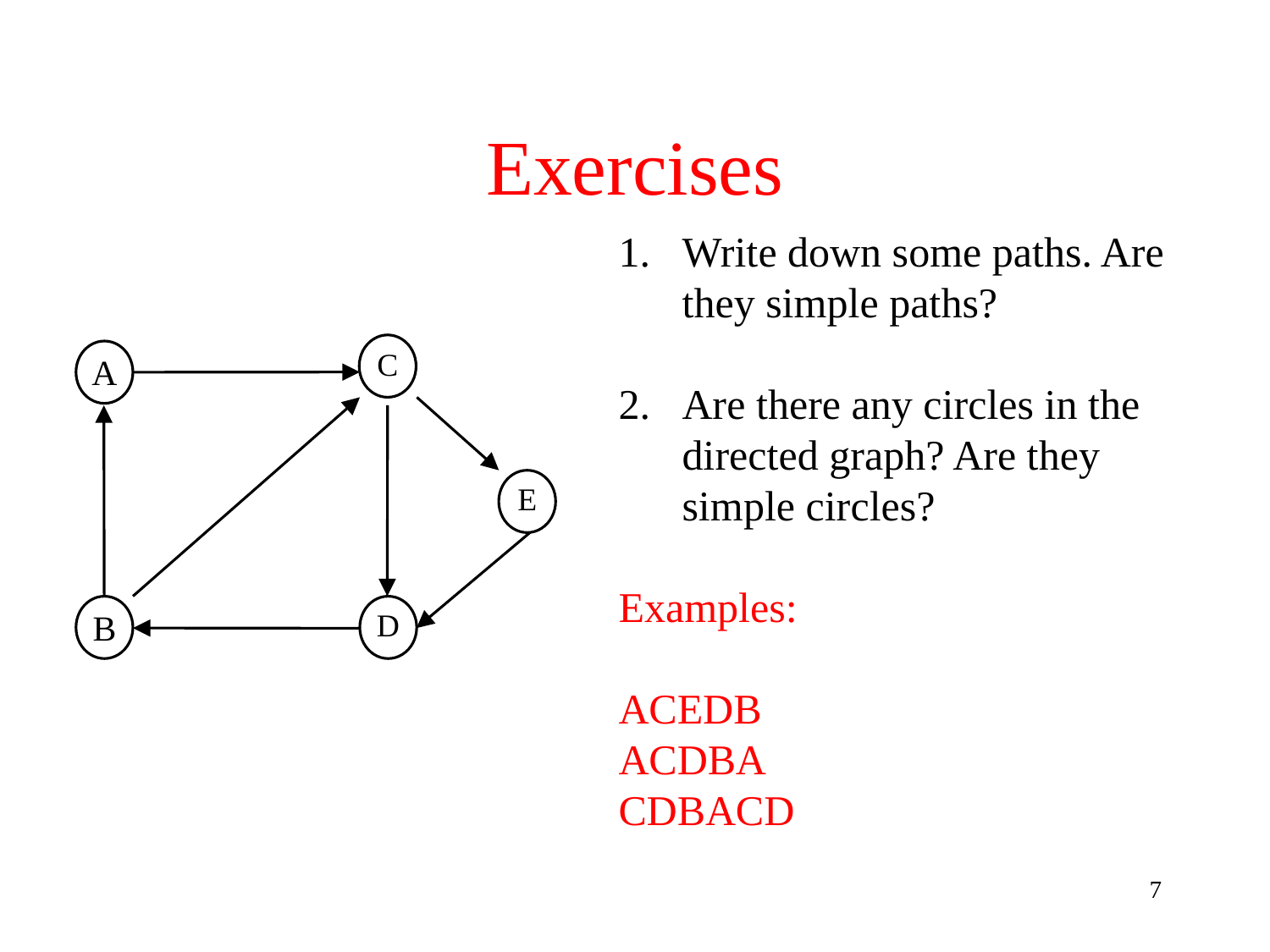

# Exercises
Write down some paths. Are they simple paths?

Are there any circles in the directed graph? Are they simple circles?

Examples:

ACEDB
ACDBA
CDBACD
C
A

E

B
D

7